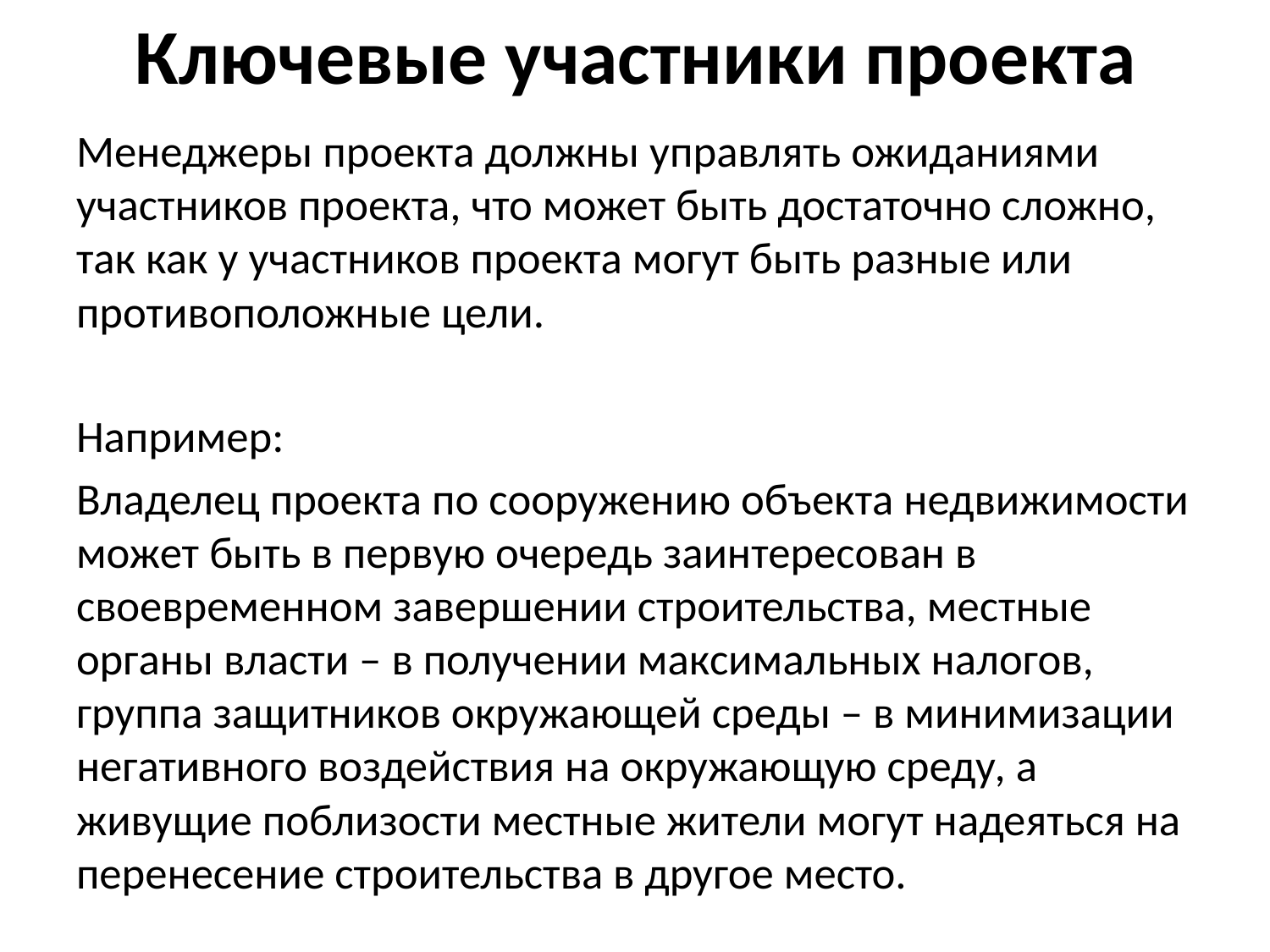

# Ключевые участники проекта
Менеджеры проекта должны управлять ожиданиями участников проекта, что может быть достаточно сложно, так как у участников проекта могут быть разные или противоположные цели.

Например:
Владелец проекта по сооружению объекта недвижимости может быть в первую очередь заинтересован в своевременном завершении строительства, местные органы власти – в получении максимальных налогов, группа защитников окружающей среды – в минимизации негативного воздействия на окружающую среду, а живущие поблизости местные жители могут надеяться на перенесение строительства в другое место.